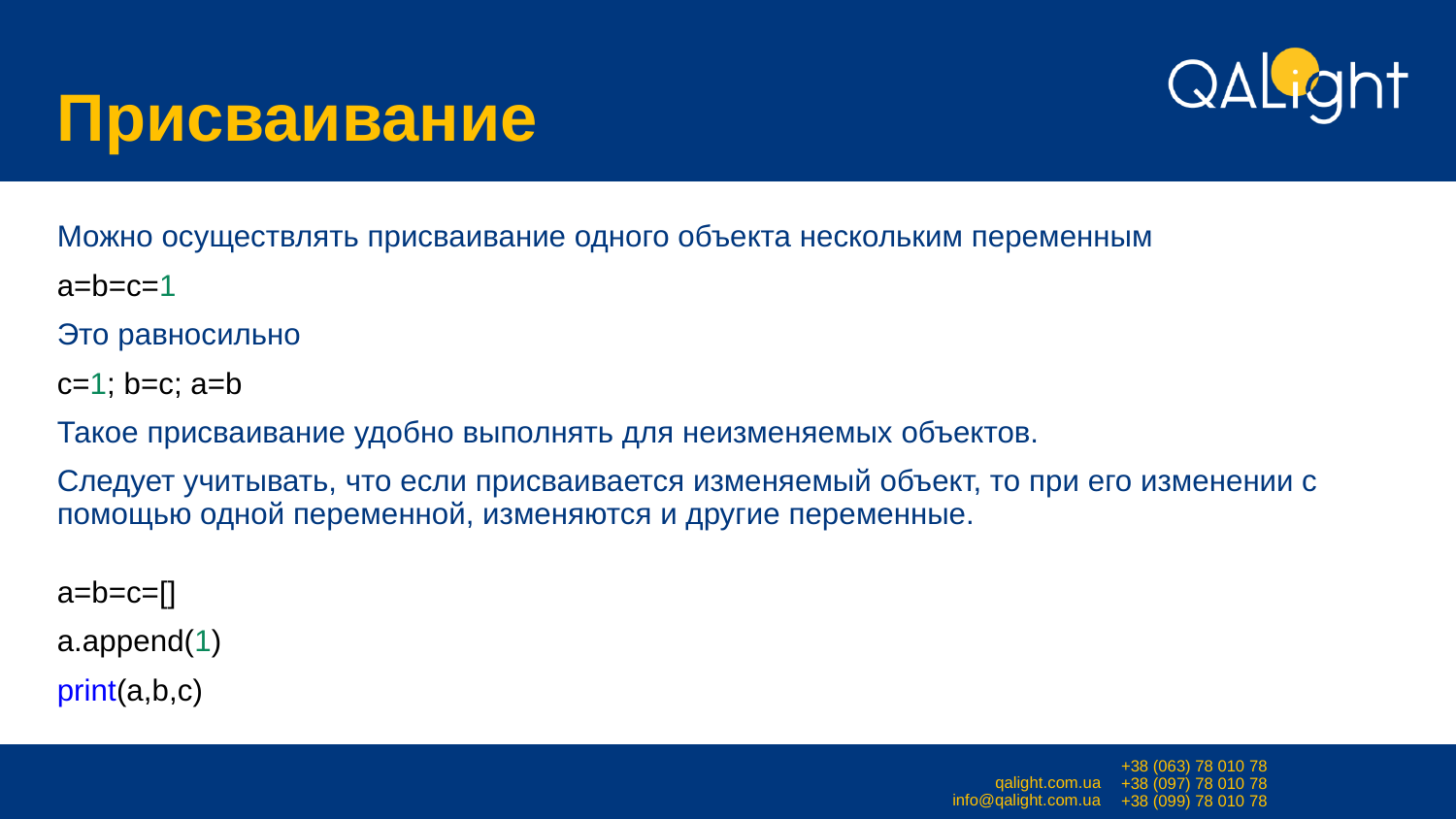

# Присваивание
Можно осуществлять присваивание одного объекта нескольким переменным
a=b=c=1
Это равносильно
c=1; b=c; a=b
Такое присваивание удобно выполнять для неизменяемых объектов.
Следует учитывать, что если присваивается изменяемый объект, то при его изменении с помощью одной переменной, изменяются и другие переменные.

a=b=c=[]
a.append(1)
print(a,b,c)